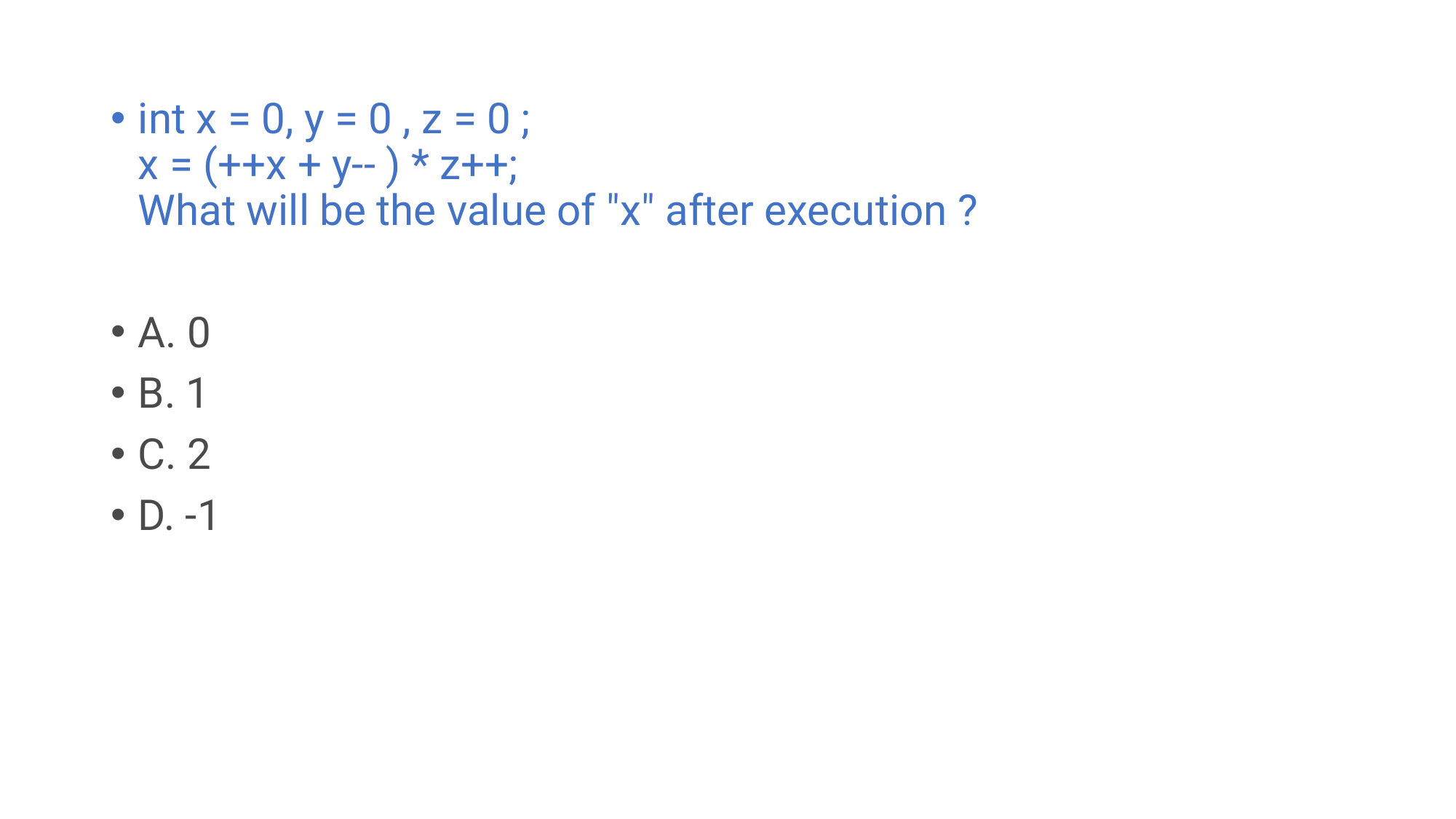

int x = 0, y = 0 , z = 0 ;
x = (++x + y-- ) * z++;
What will be the value of "x" after execution ?

A. 0
B. 1
C. 2
D. -1